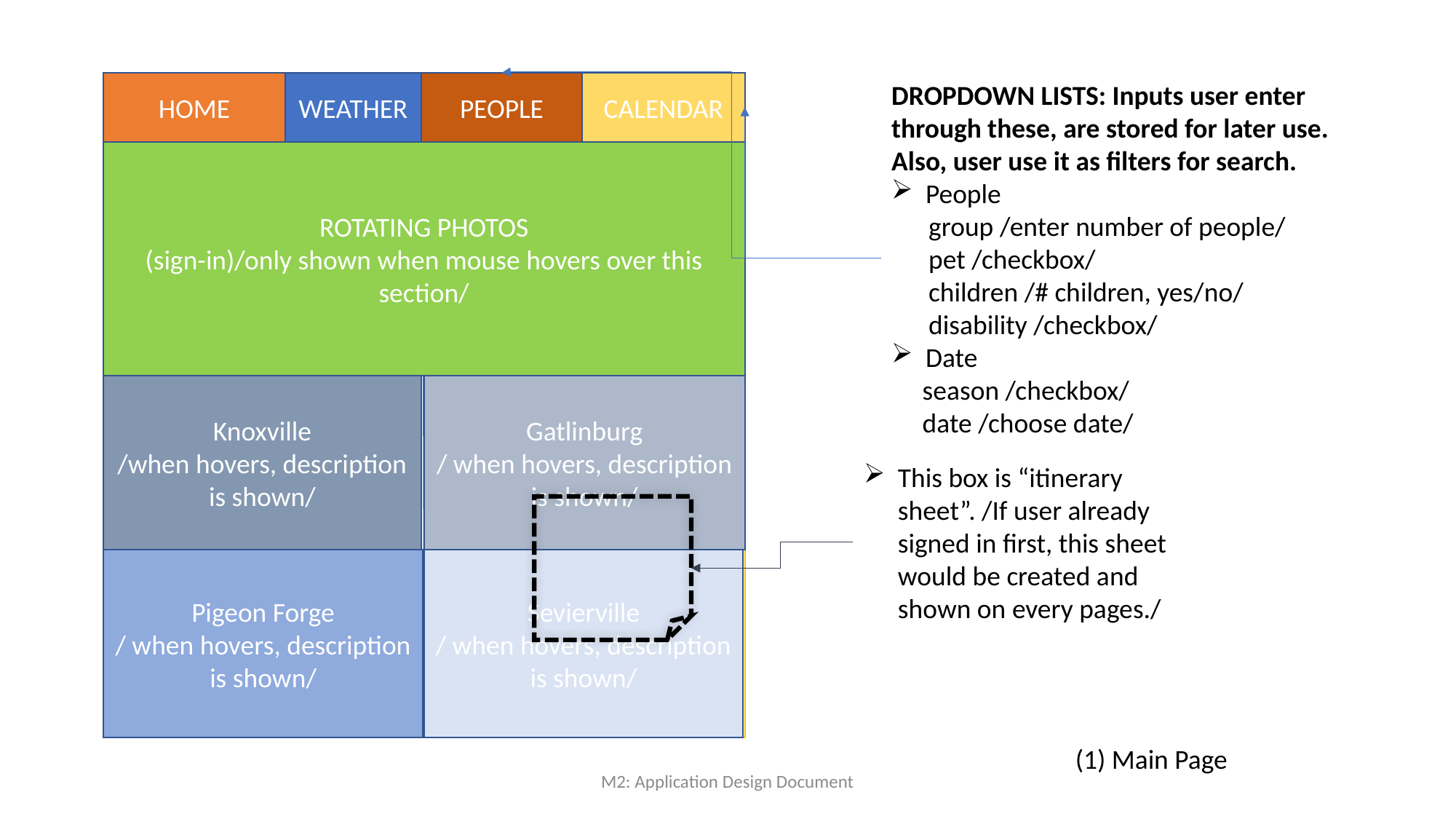

HOME
WEATHER
PEOPLE
CALENDAR
DROPDOWN LISTS: Inputs user enter through these, are stored for later use.
Also, user use it as filters for search.
People
      group /enter number of people/
      pet /checkbox/
      children /# children, yes/no/
      disability /checkbox/
Date
     season /checkbox/
     date /choose date/
ROTATING PHOTOS
(sign-in)/only shown when mouse hovers over this section/
Knoxville
/when hovers, description is shown/
Gatlinburg
/ when hovers, description is shown/
This box is “itinerary sheet”. /If user already signed in first, this sheet would be created and shown on every pages./

Pigeon Forge
/ when hovers, description is shown/
Sevierville
/ when hovers, description is shown/
(1) Main Page
M2: Application Design Document